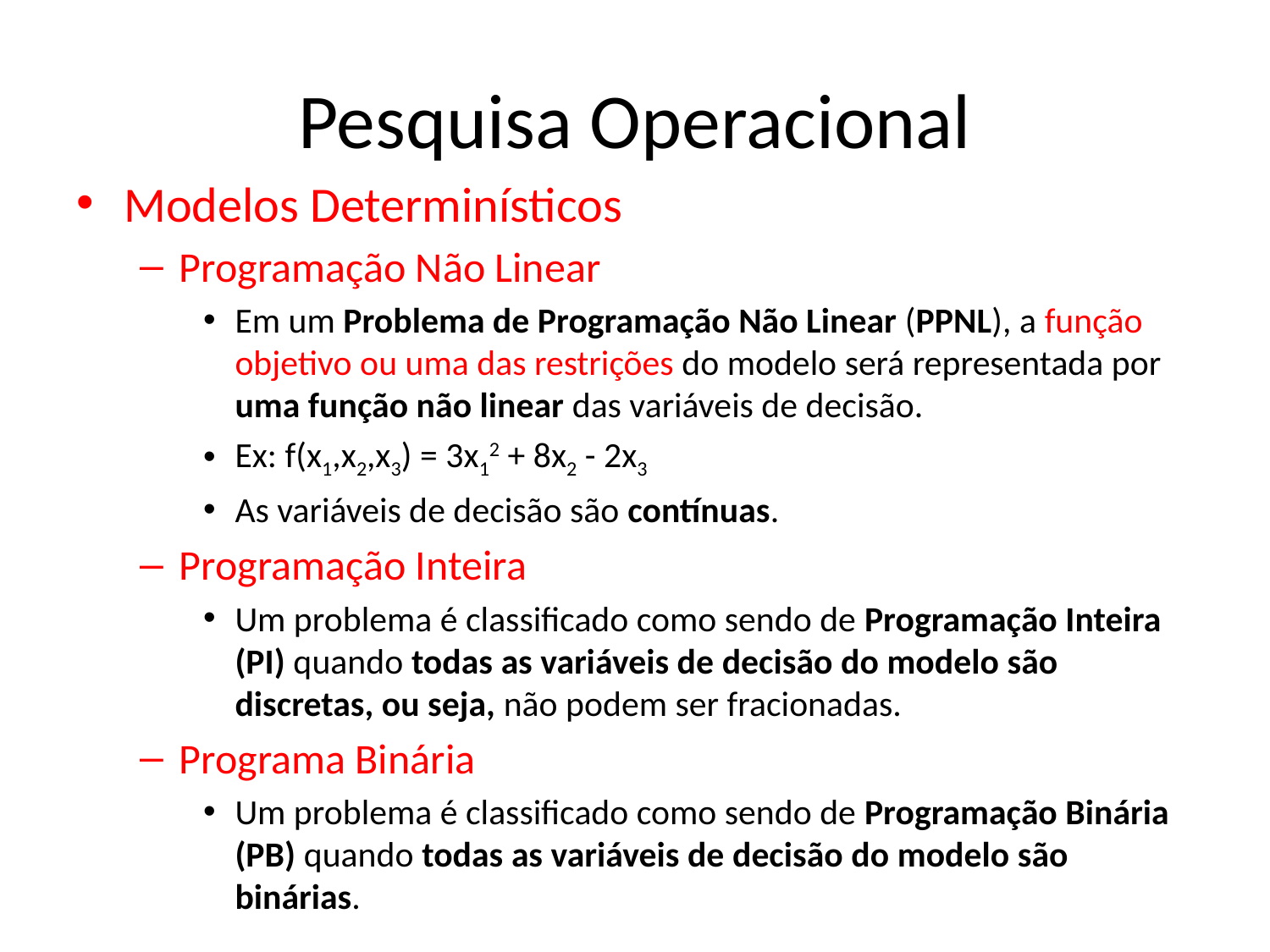

# Pesquisa Operacional
Modelos Determinísticos
Programação Não Linear
Em um Problema de Programação Não Linear (PPNL), a função objetivo ou uma das restrições do modelo será representada por uma função não linear das variáveis de decisão.
Ex: f(x1,x2,x3) = 3x12 + 8x2 - 2x3
As variáveis de decisão são contínuas.
Programação Inteira
Um problema é classificado como sendo de Programação Inteira (PI) quando todas as variáveis de decisão do modelo são discretas, ou seja, não podem ser fracionadas.
Programa Binária
Um problema é classificado como sendo de Programação Binária (PB) quando todas as variáveis de decisão do modelo são binárias.